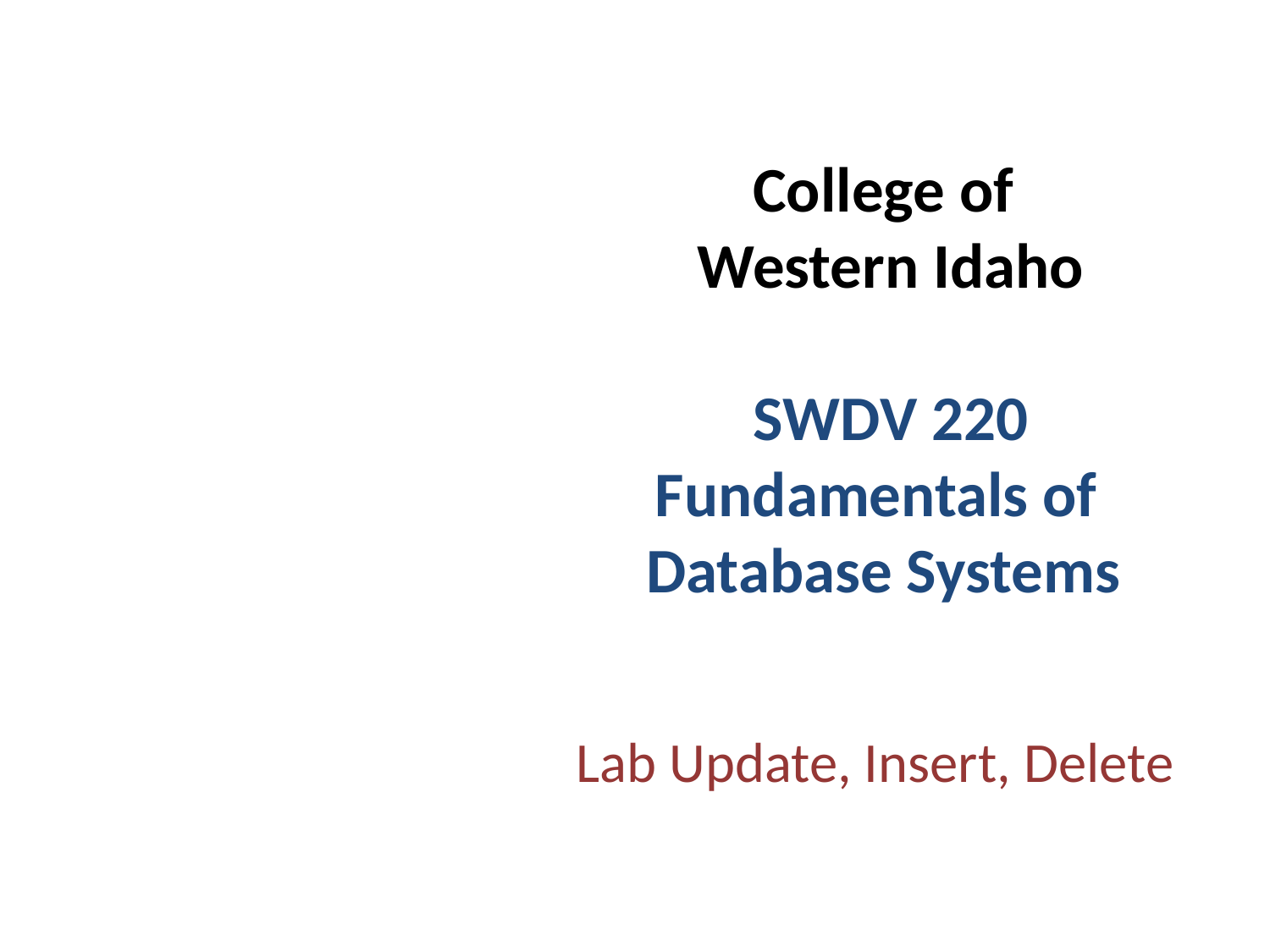

# College of Western Idaho SWDV 220 Fundamentals of Database Systems
Lab Update, Insert, Delete